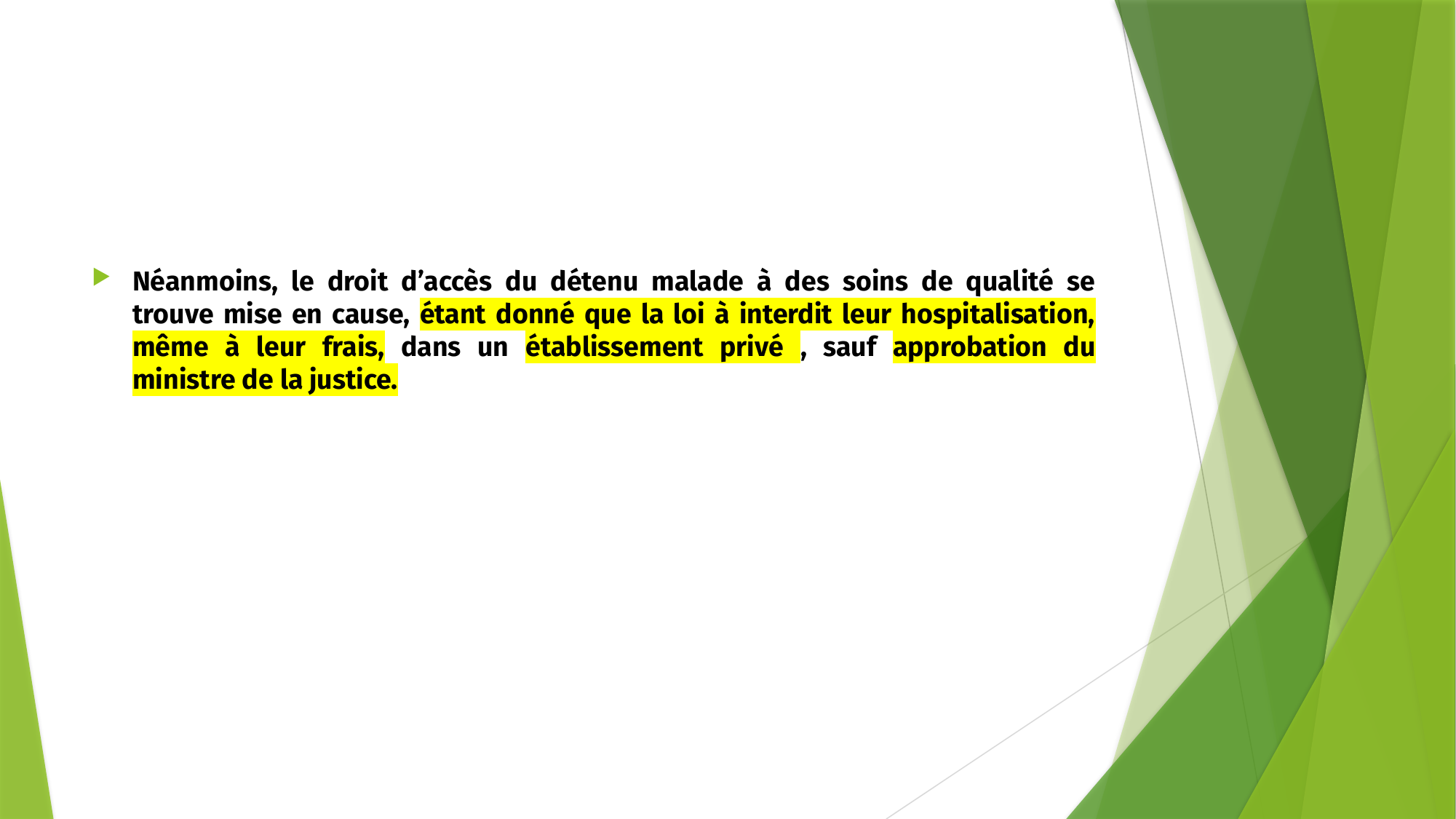

#
Néanmoins, le droit d’accès du détenu malade à des soins de qualité se trouve mise en cause, étant donné que la loi à interdit leur hospitalisation, même à leur frais, dans un établissement privé , sauf approbation du ministre de la justice.